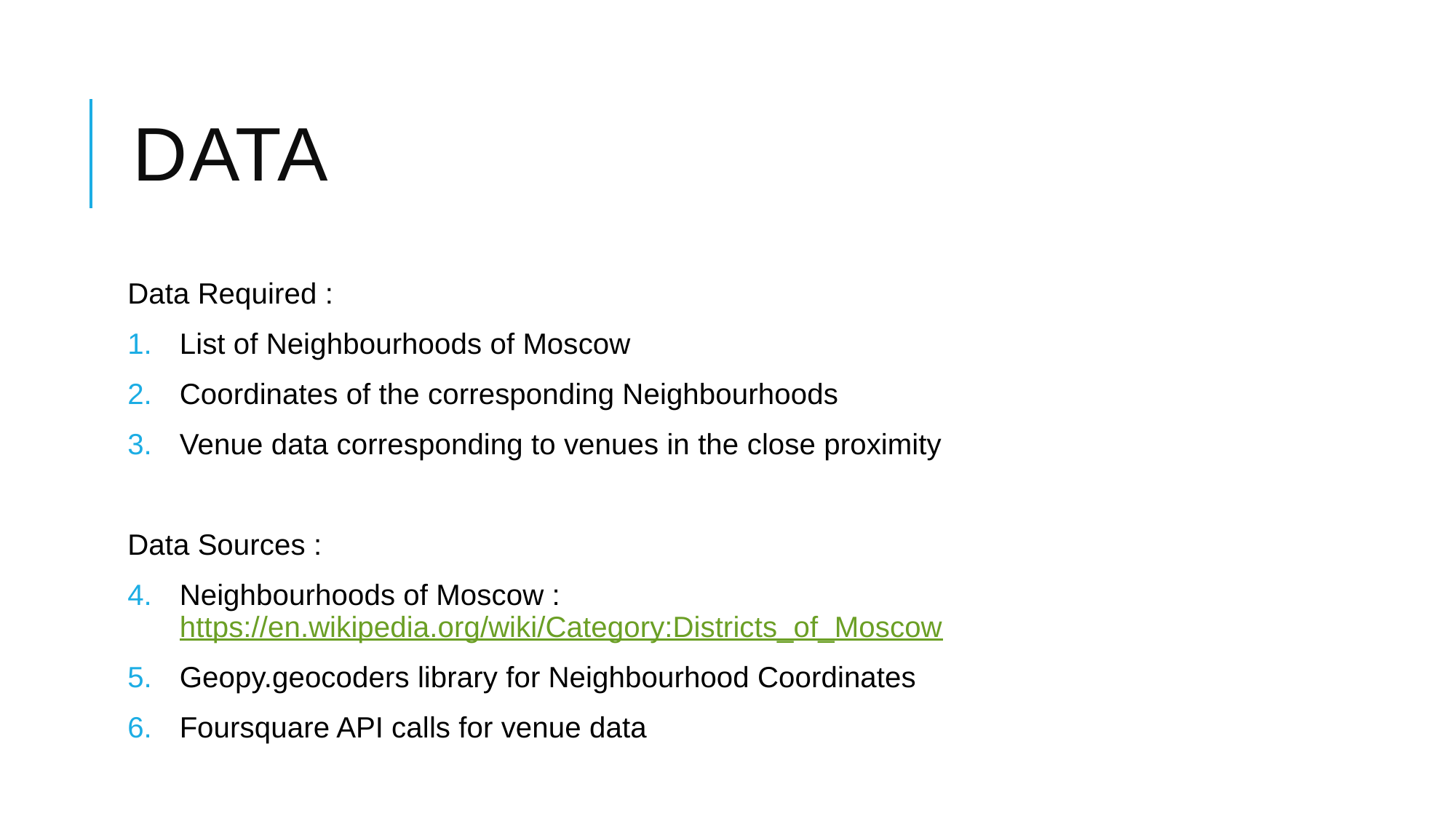

# Data
Data Required :
List of Neighbourhoods of Moscow
Coordinates of the corresponding Neighbourhoods
Venue data corresponding to venues in the close proximity

Data Sources :
Neighbourhoods of Moscow : https://en.wikipedia.org/wiki/Category:Districts_of_Moscow
Geopy.geocoders library for Neighbourhood Coordinates
Foursquare API calls for venue data